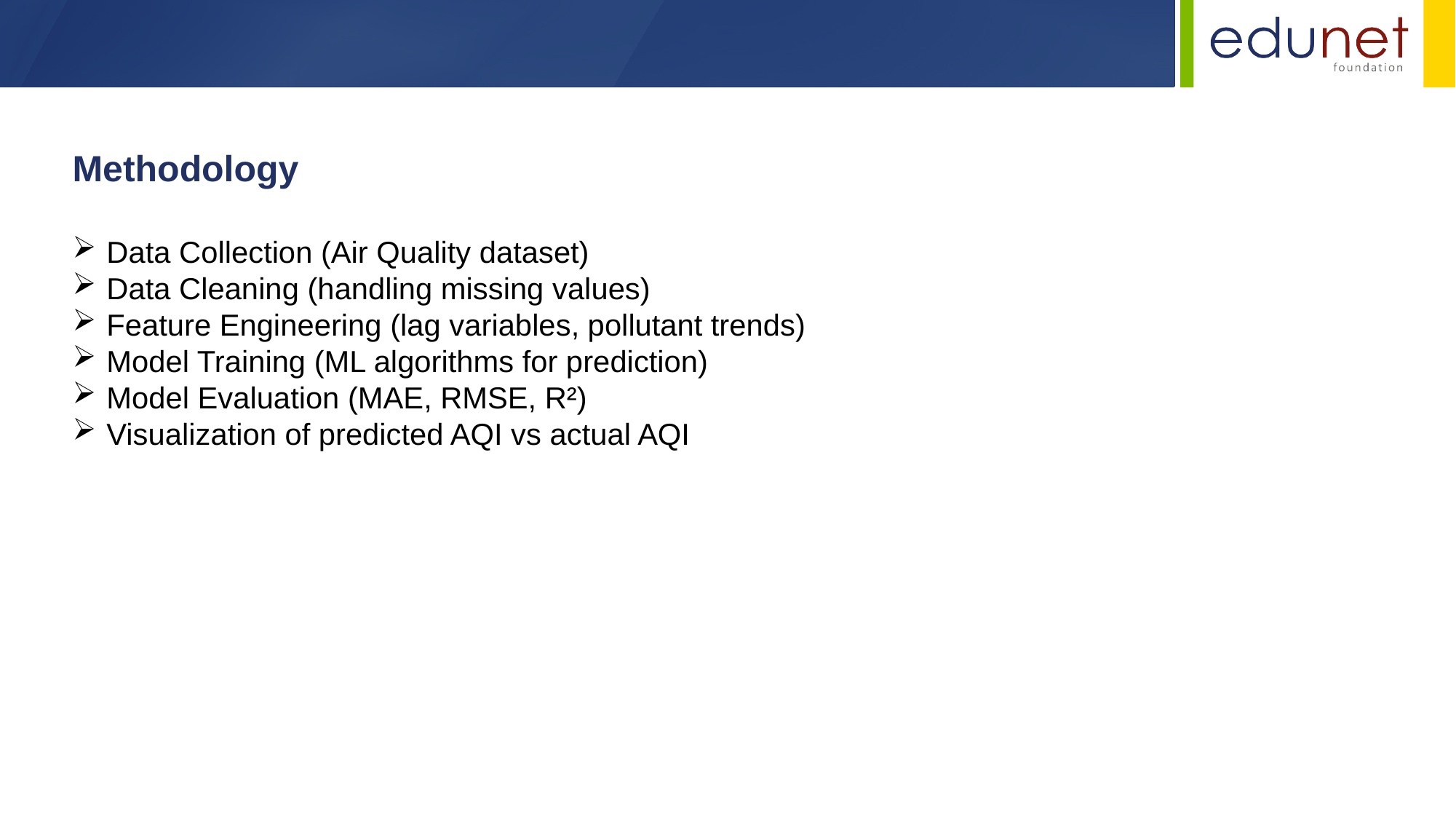

Methodology

 Data Collection (Air Quality dataset)
 Data Cleaning (handling missing values)
 Feature Engineering (lag variables, pollutant trends)
 Model Training (ML algorithms for prediction)
 Model Evaluation (MAE, RMSE, R²)
 Visualization of predicted AQI vs actual AQI